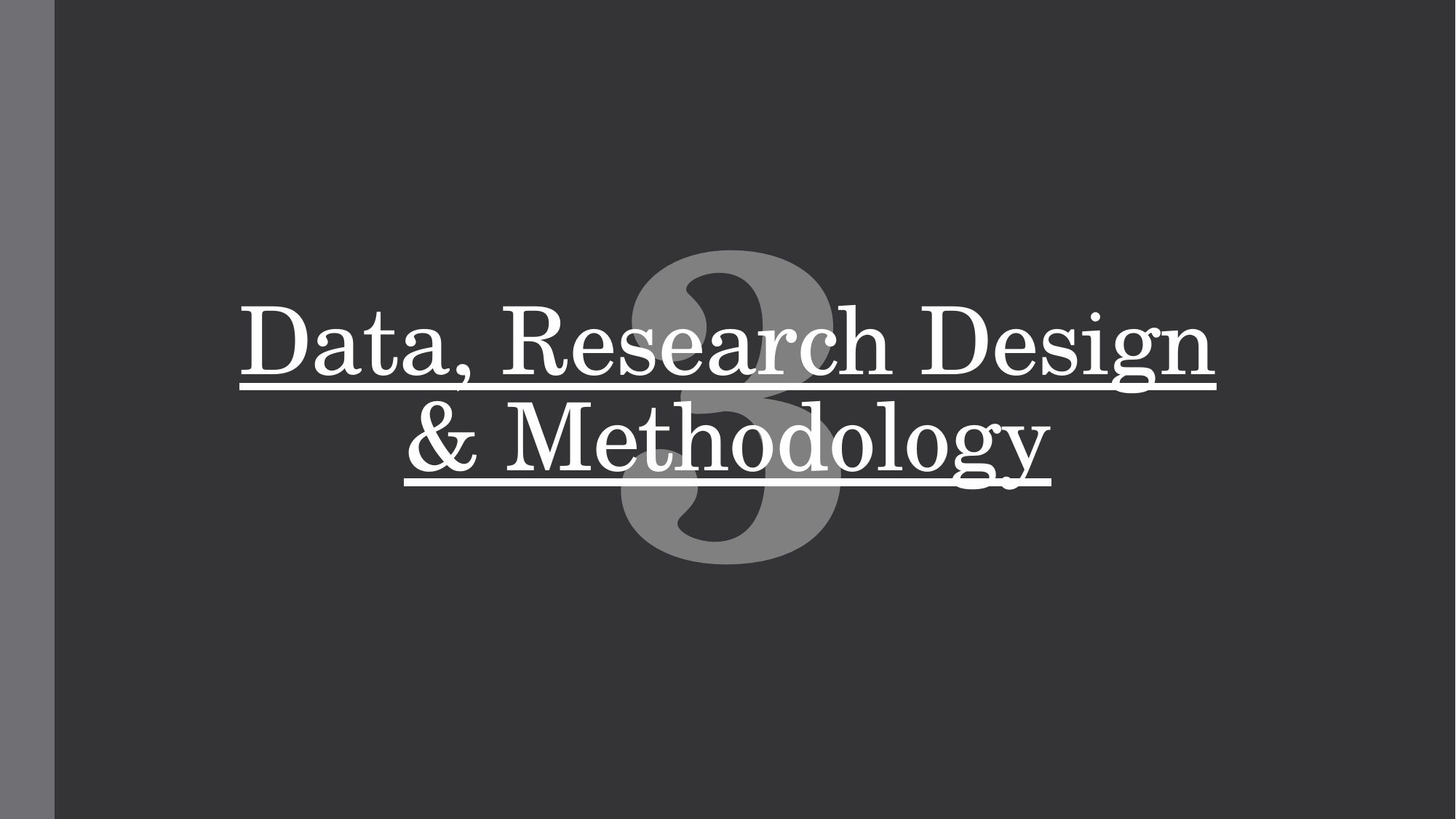

3
# Data, Research Design & Methodology